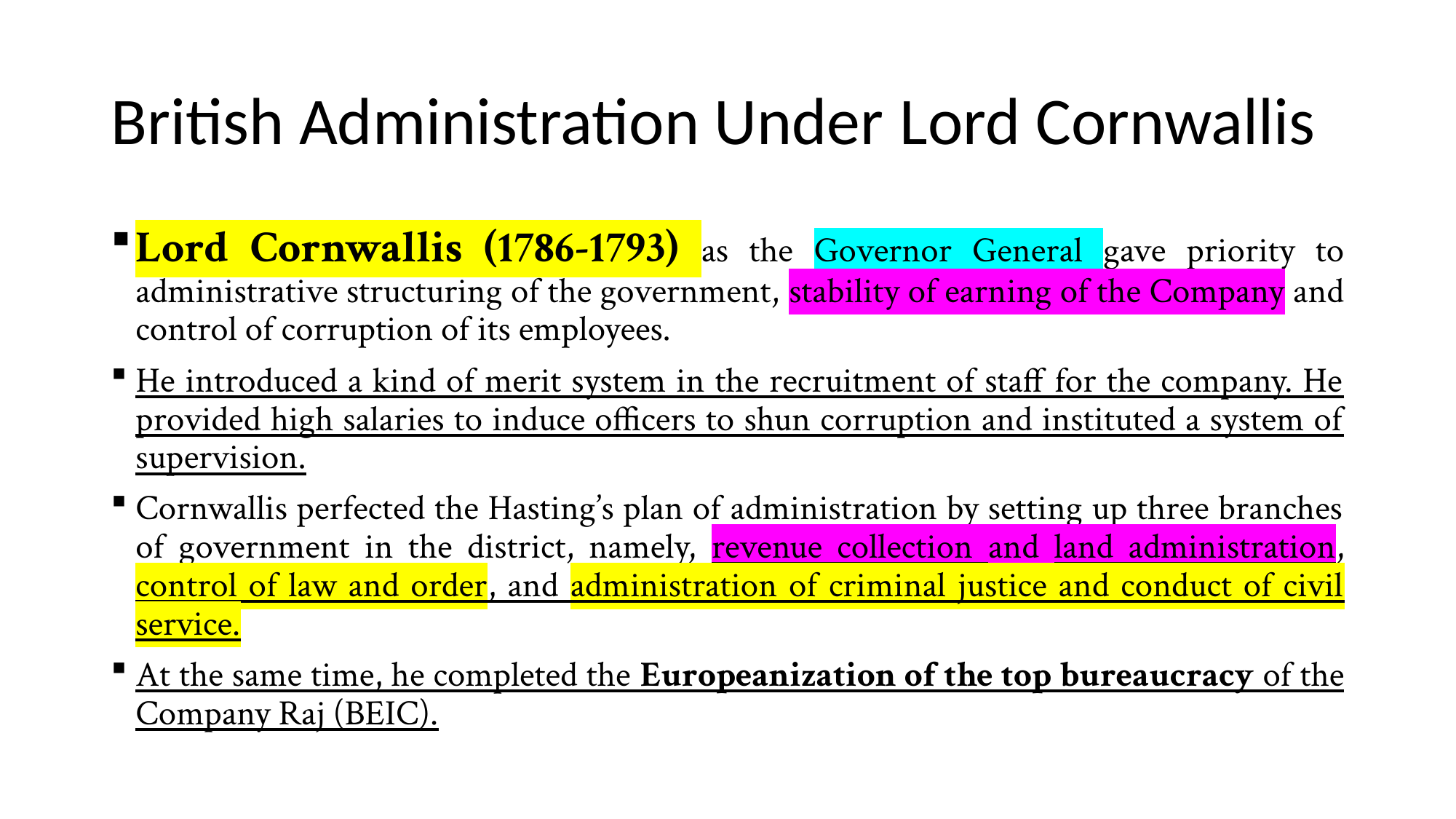

# British Administration Under Lord Cornwallis
Lord Cornwallis (1786-1793) as the Governor General gave priority to administrative structuring of the government, stability of earning of the Company and control of corruption of its employees.
He introduced a kind of merit system in the recruitment of staff for the company. He provided high salaries to induce officers to shun corruption and instituted a system of supervision.
Cornwallis perfected the Hasting’s plan of administration by setting up three branches of government in the district, namely, revenue collection and land administration, control of law and order, and administration of criminal justice and conduct of civil service.
At the same time, he completed the Europeanization of the top bureaucracy of the Company Raj (BEIC).